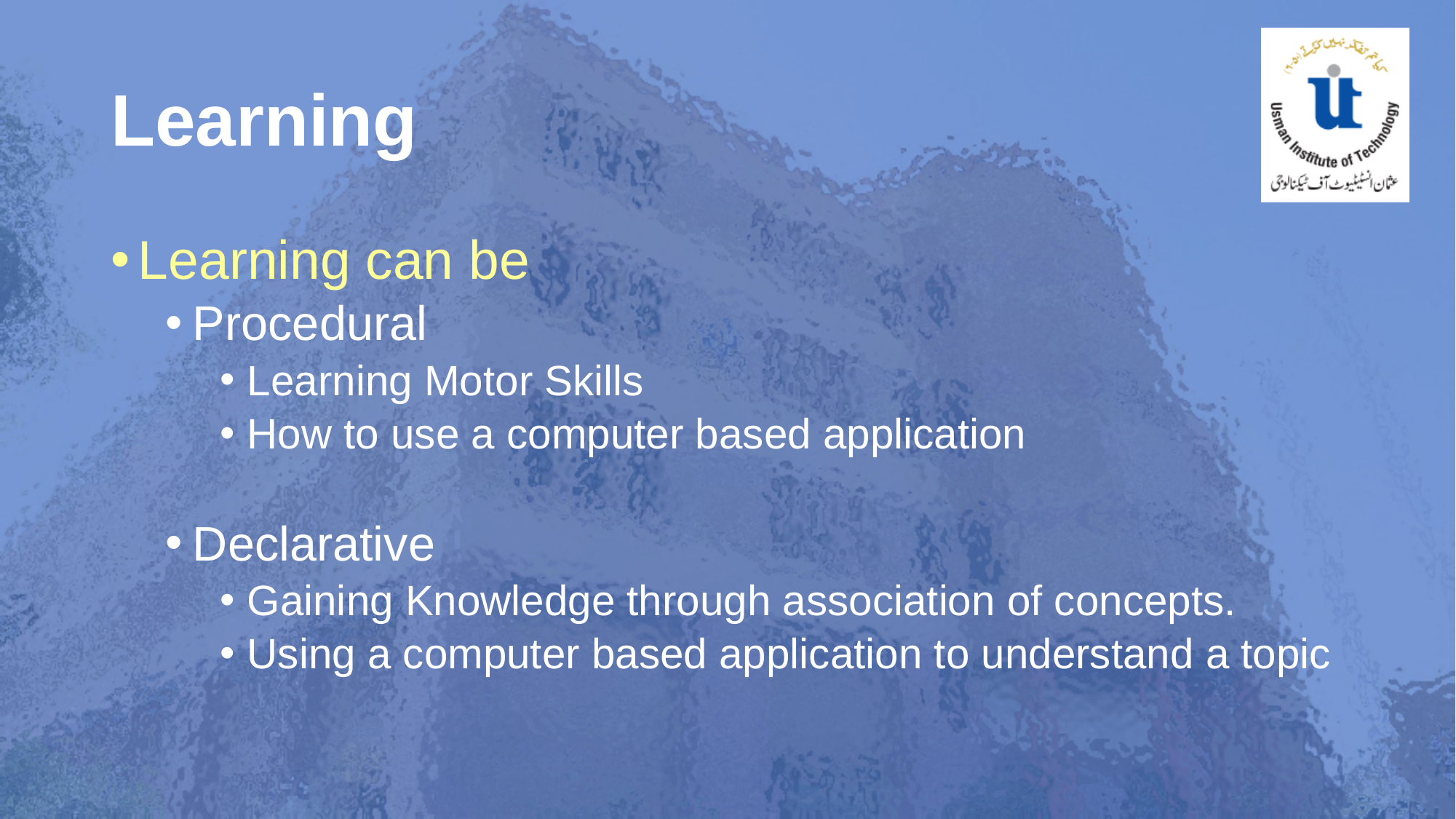

# Learning
Learning can be
Procedural
Learning Motor Skills
How to use a computer based application

Declarative
Gaining Knowledge through association of concepts.
Using a computer based application to understand a topic